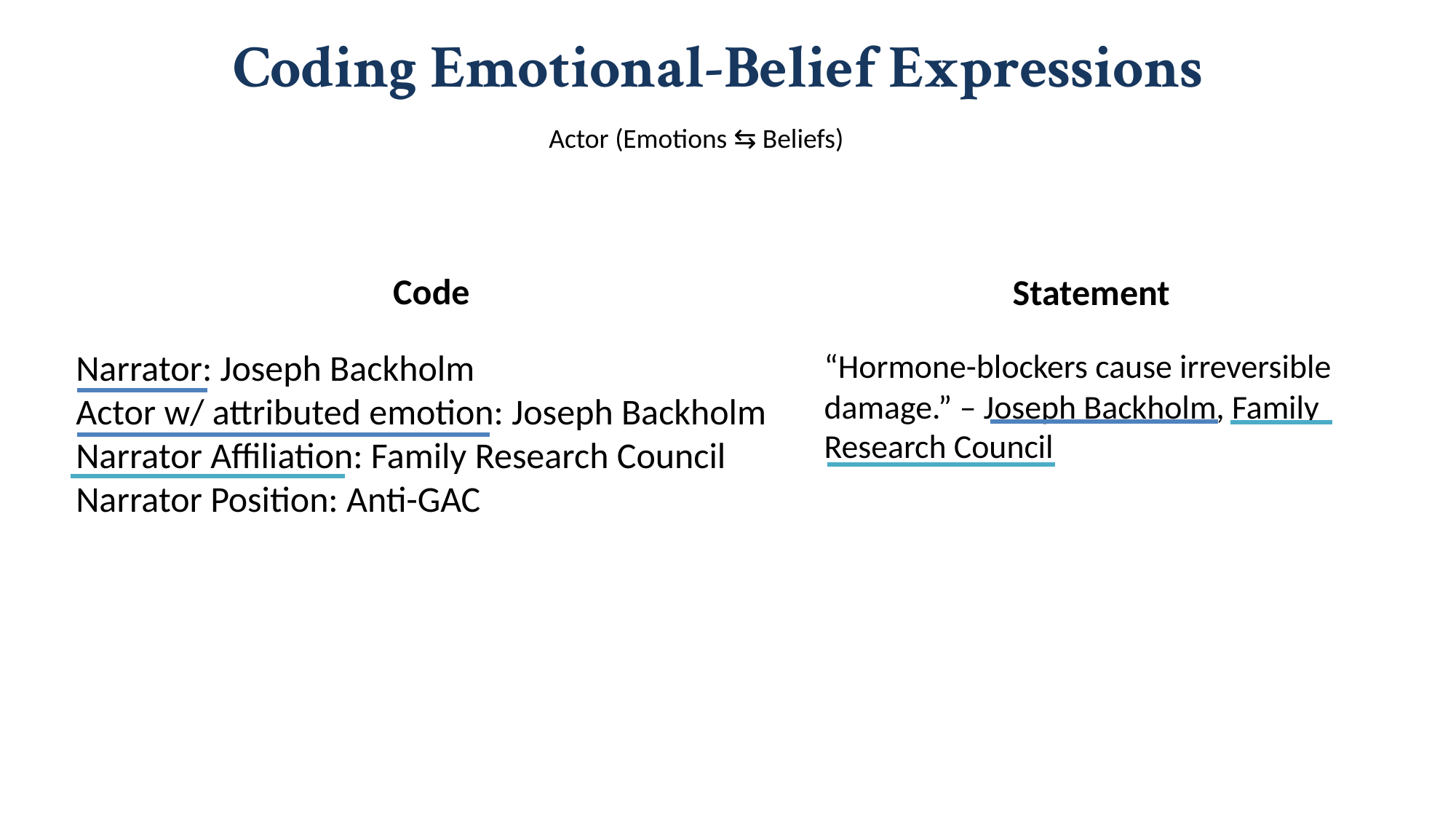

# Coding Emotional-Belief Expressions
              Actor (Emotions ⇆ Beliefs)
Code

Narrator: Joseph Backholm
Actor w/ attributed emotion: Joseph Backholm
Narrator Affiliation: Family Research Council
Narrator Position: Anti-GAC
Statement

“Hormone-blockers cause irreversible damage.” – Joseph Backholm, Family Research Council